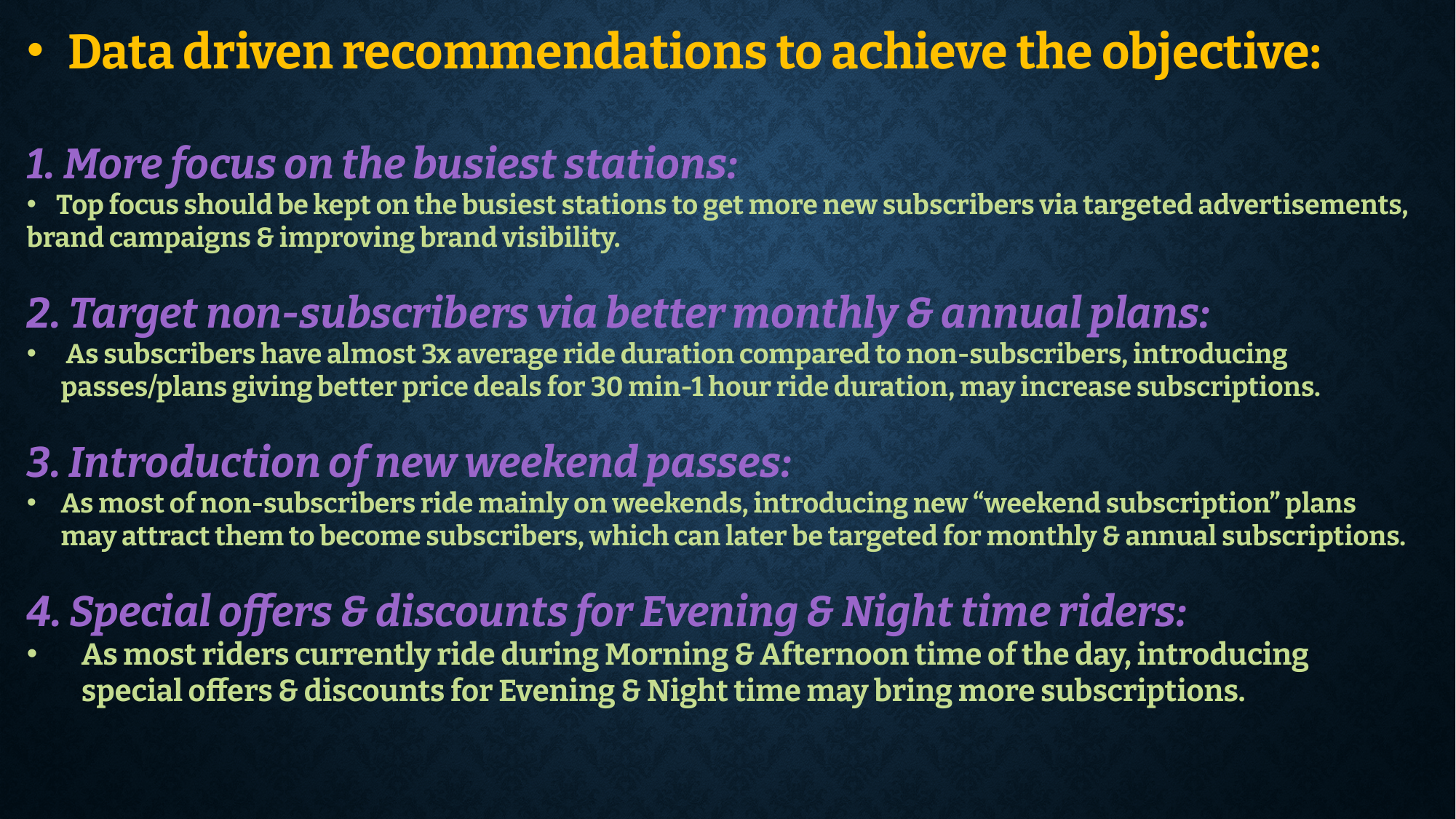

Data driven recommendations to achieve the objective:

1. More focus on the busiest stations:
    Top focus should be kept on the busiest stations to get more new subscribers via targeted advertisements, brand campaigns & improving brand visibility.

2. Target non-subscribers via better monthly & annual plans:
 As subscribers have almost 3x average ride duration compared to non-subscribers, introducing passes/plans giving better price deals for 30 min-1 hour ride duration, may increase subscriptions.

3. Introduction of new weekend passes:
As most of non-subscribers ride mainly on weekends, introducing new “weekend subscription” plans may attract them to become subscribers, which can later be targeted for monthly & annual subscriptions.

4. Special offers & discounts for Evening & Night time riders:
As most riders currently ride during Morning & Afternoon time of the day, introducing special offers & discounts for Evening & Night time may bring more subscriptions.